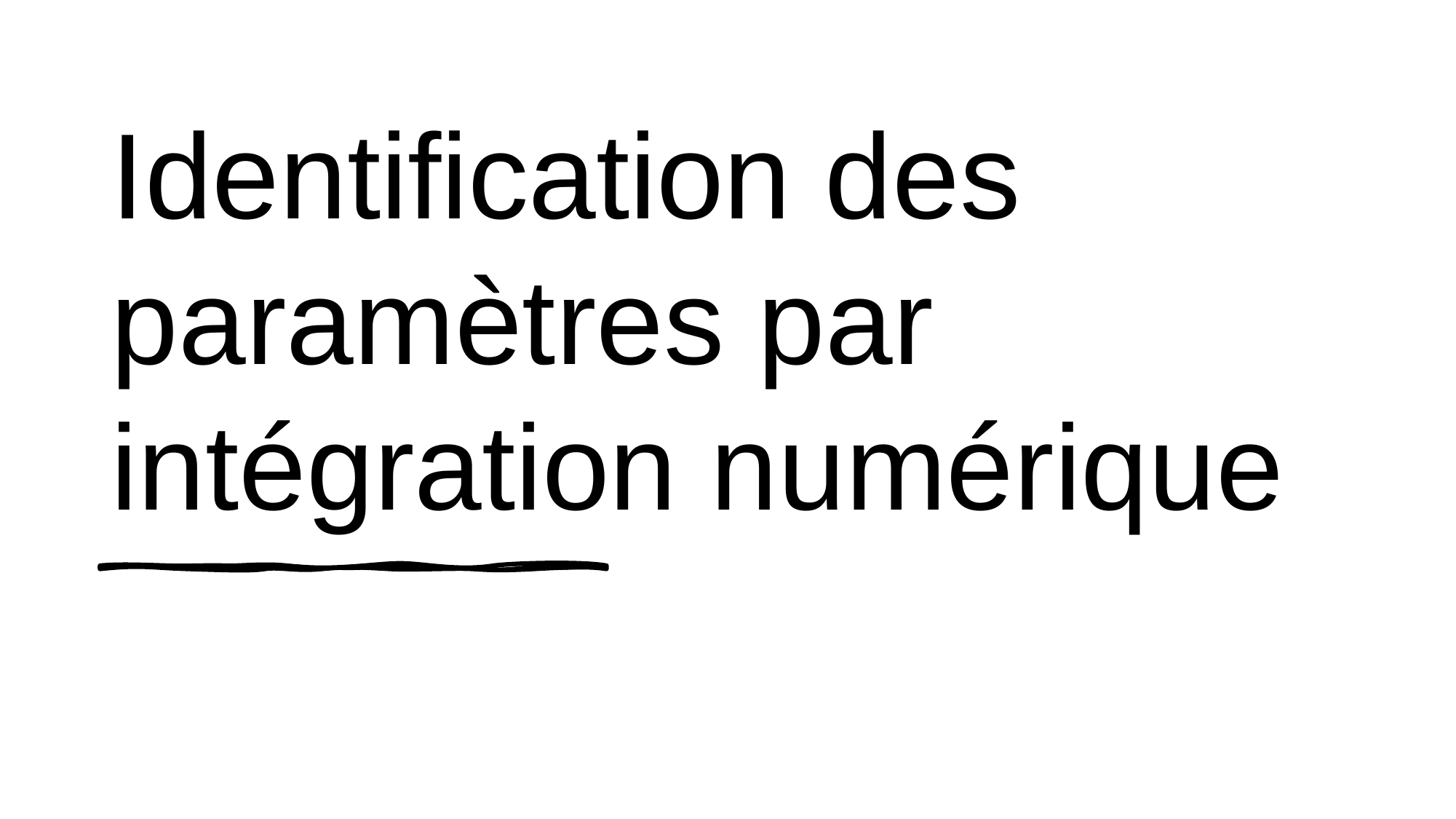

# Identification des paramètres par intégration numérique